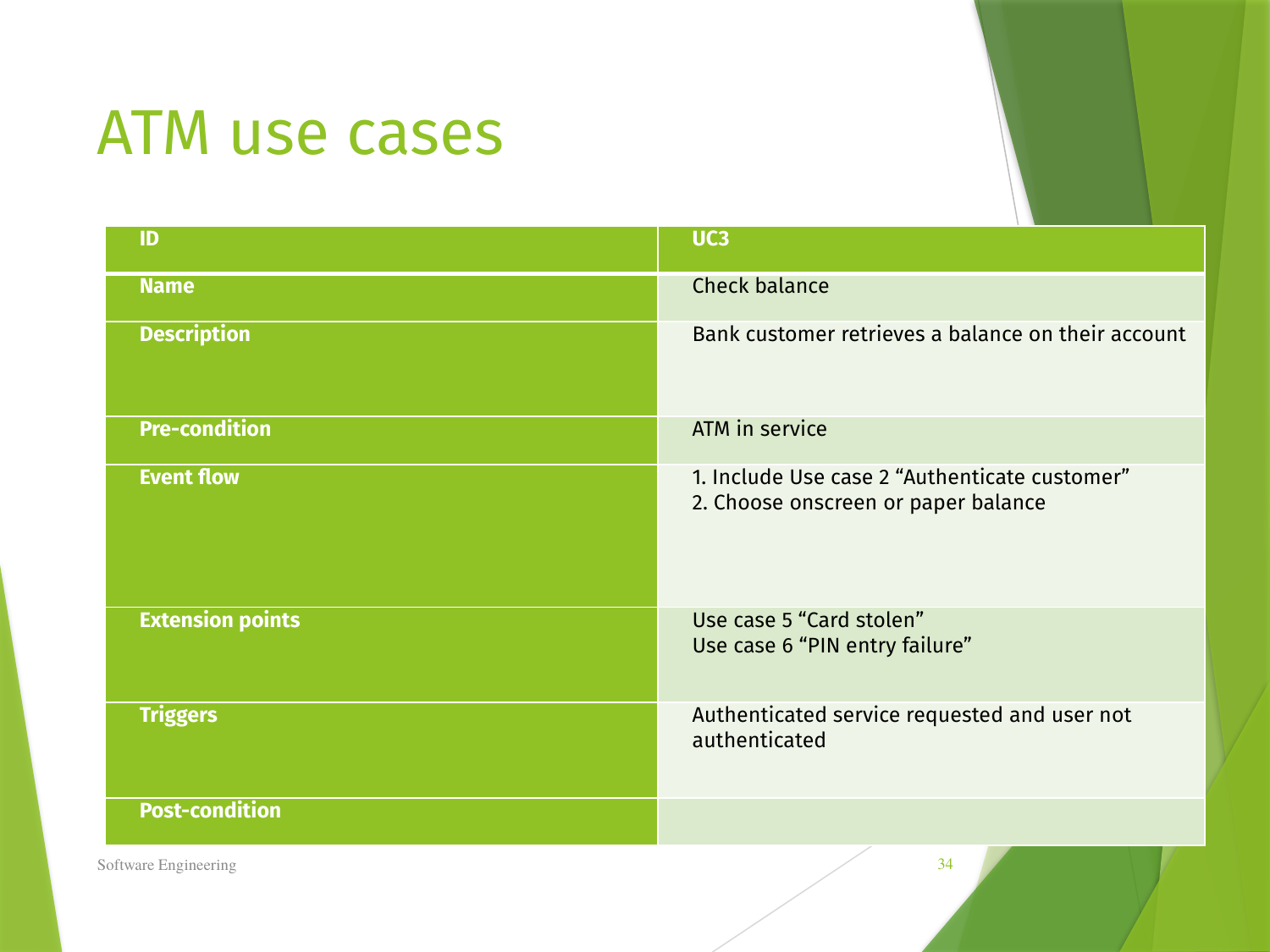

# ATM use cases
| ID | UC3 |
| --- | --- |
| Name | Check balance |
| Description | Bank customer retrieves a balance on their account |
| Pre-condition | ATM in service |
| Event flow | 1. Include Use case 2 “Authenticate customer” 2. Choose onscreen or paper balance |
| Extension points | Use case 5 “Card stolen” Use case 6 “PIN entry failure” |
| Triggers | Authenticated service requested and user not authenticated |
| Post-condition |  |

Software Engineering
34